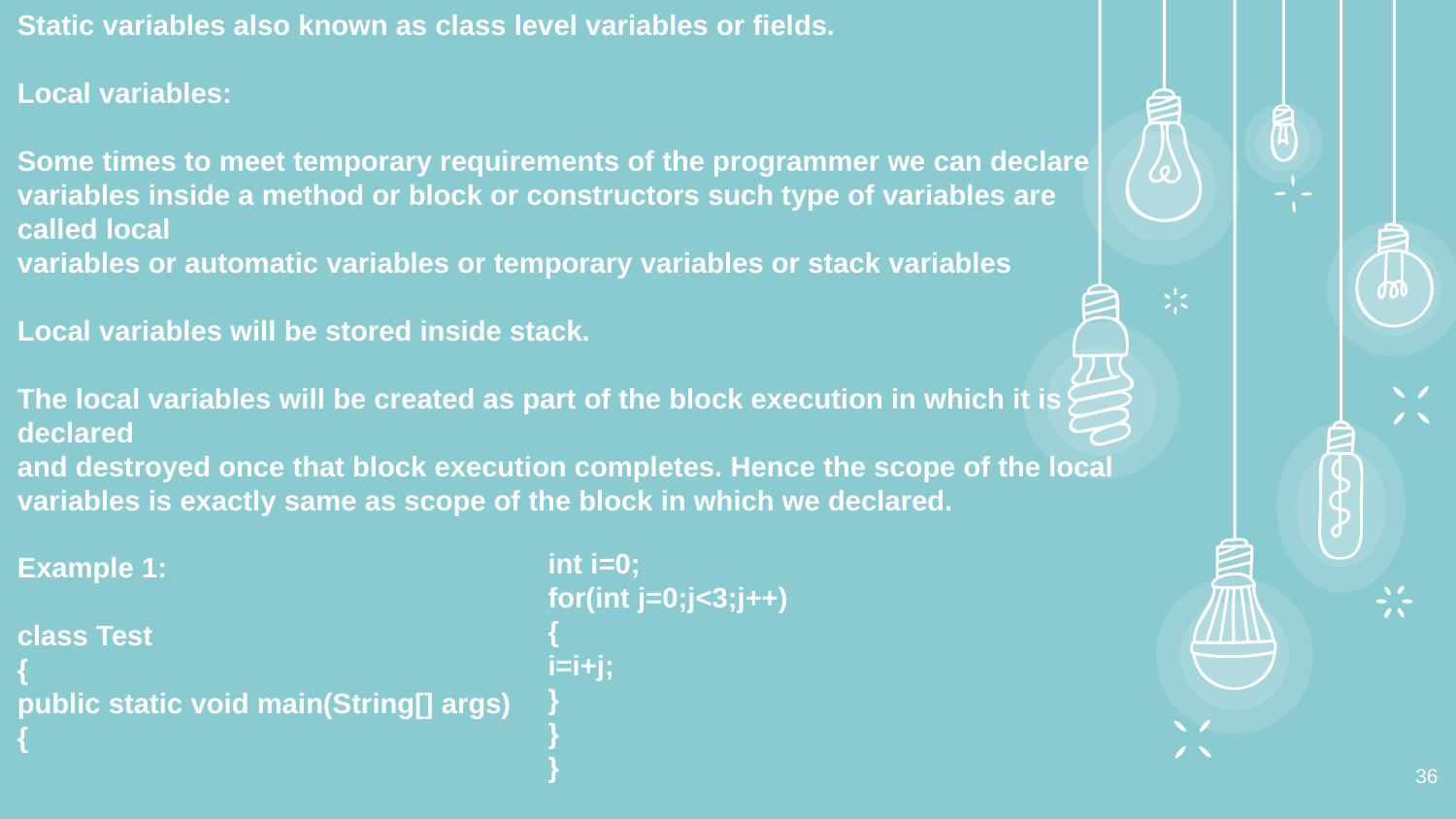

Static variables also known as class level variables or fields.

Local variables:

Some times to meet temporary requirements of the programmer we can declare
variables inside a method or block or constructors such type of variables are called local
variables or automatic variables or temporary variables or stack variables

Local variables will be stored inside stack.

The local variables will be created as part of the block execution in which it is declared
and destroyed once that block execution completes. Hence the scope of the local
variables is exactly same as scope of the block in which we declared.

Example 1:

class Test
{
public static void main(String[] args)
{
int i=0;
for(int j=0;j<3;j++)
{
i=i+j;
}
}
}
36